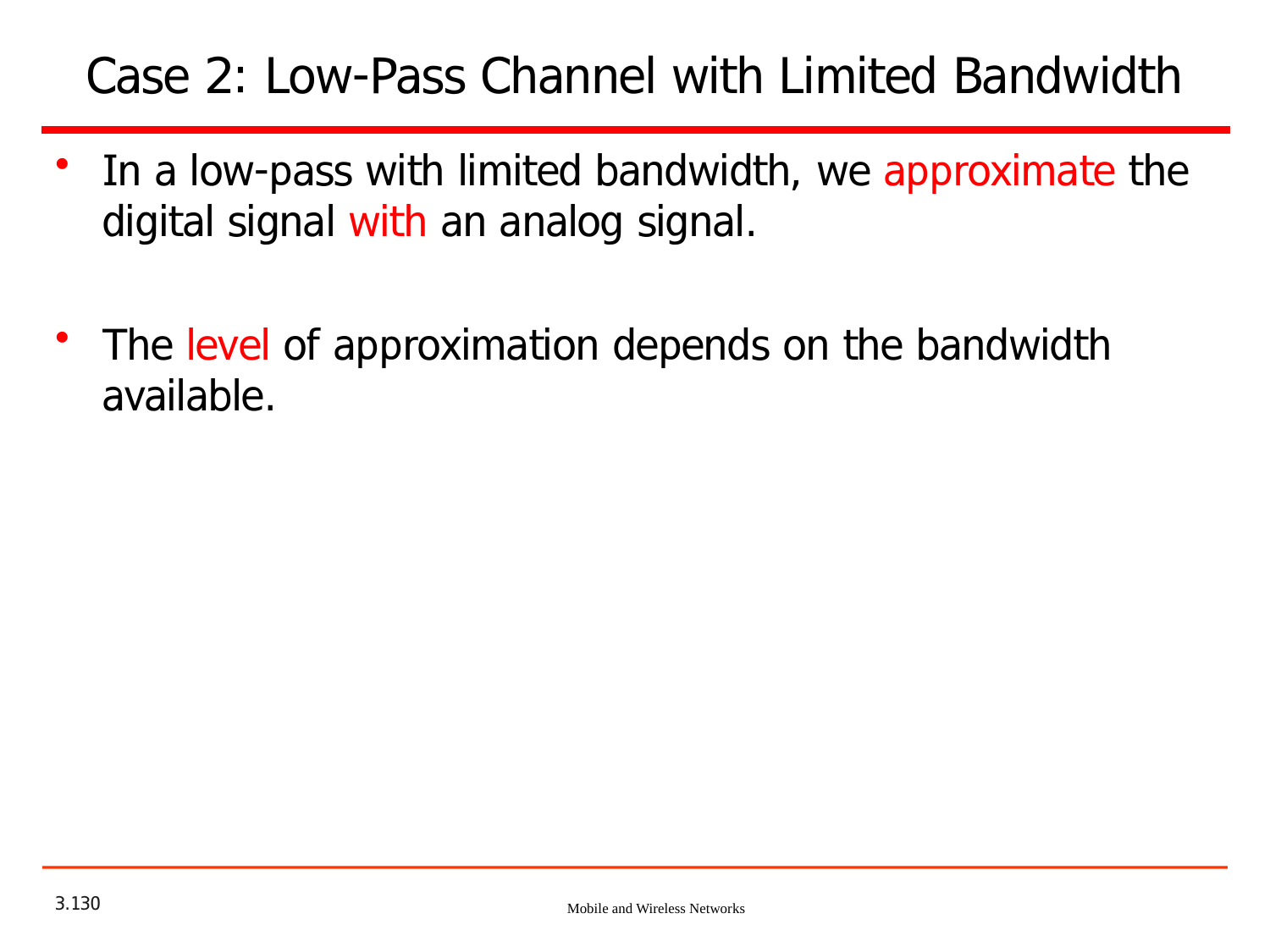

# Case 2: Low-Pass Channel with Limited Bandwidth
In a low-pass with limited bandwidth, we approximate the digital signal with an analog signal.

The level of approximation depends on the bandwidth available.

3.130
Mobile and Wireless Networks